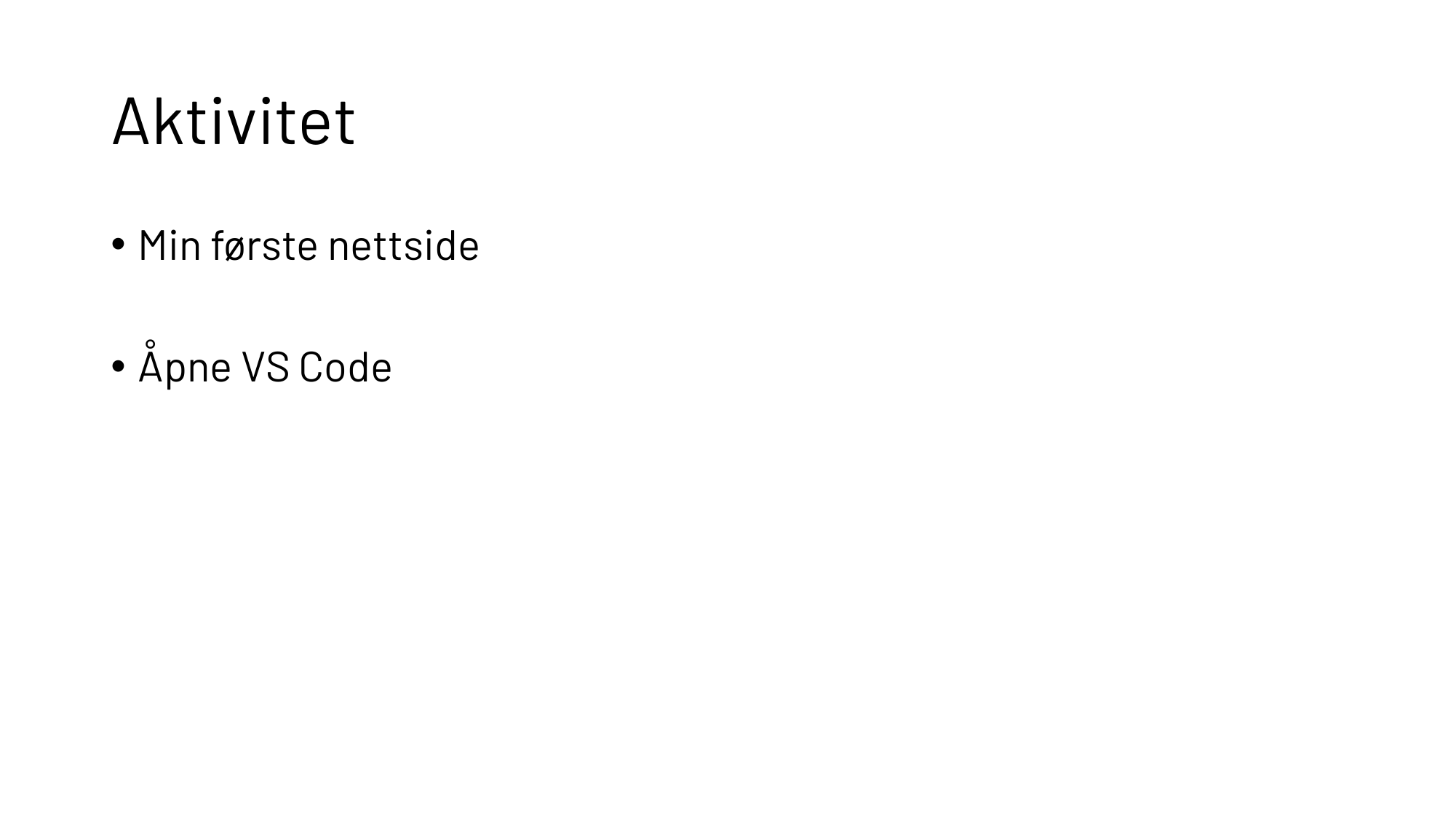

# Aktivitet
Min første nettside

Åpne VS Code